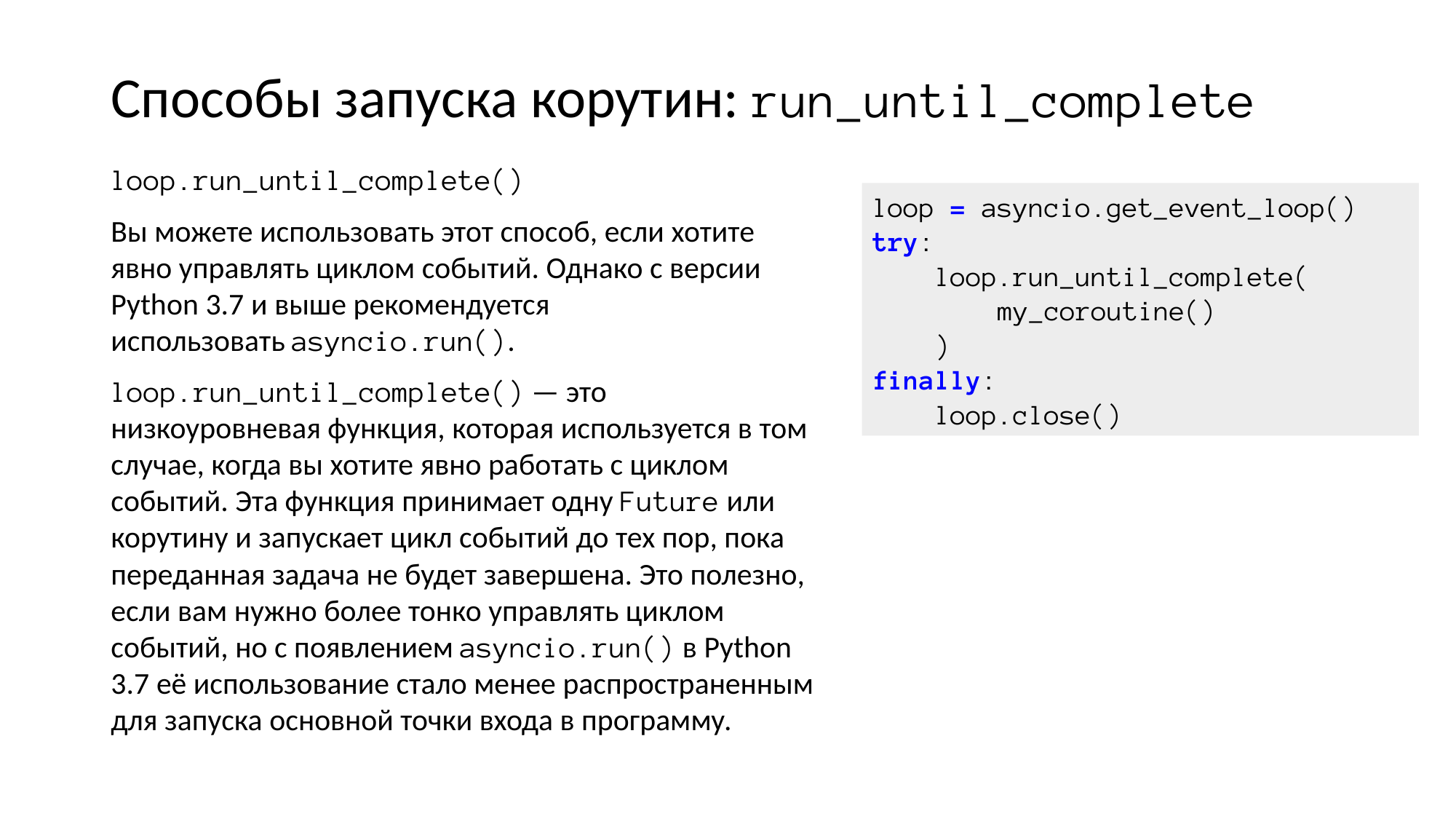

# Способы запуска корутин: run_until_complete
loop.run_until_complete()
Вы можете использовать этот способ, если хотите явно управлять циклом событий. Однако с версии Python 3.7 и выше рекомендуется использовать asyncio.run().
loop.run_until_complete() — это низкоуровневая функция, которая используется в том случае, когда вы хотите явно работать с циклом событий. Эта функция принимает одну Future или корутину и запускает цикл событий до тех пор, пока переданная задача не будет завершена. Это полезно, если вам нужно более тонко управлять циклом событий, но с появлением asyncio.run() в Python 3.7 её использование стало менее распространенным для запуска основной точки входа в программу.
loop = asyncio.get_event_loop()
try:
    loop.run_until_complete(
        my_coroutine()
    )
finally:
    loop.close()